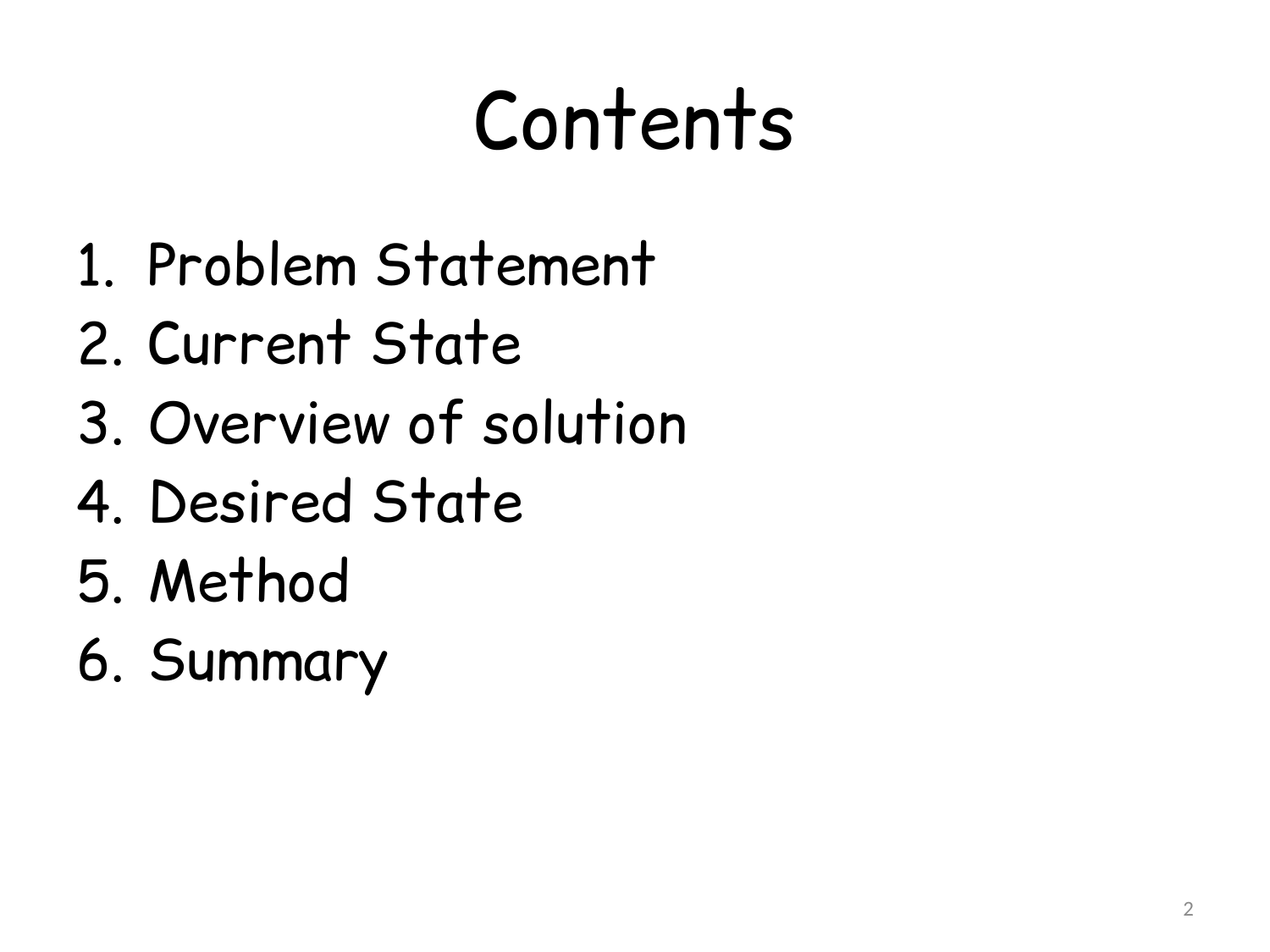

# Contents
Problem Statement
Current State
Overview of solution
Desired State
Method
Summary

2